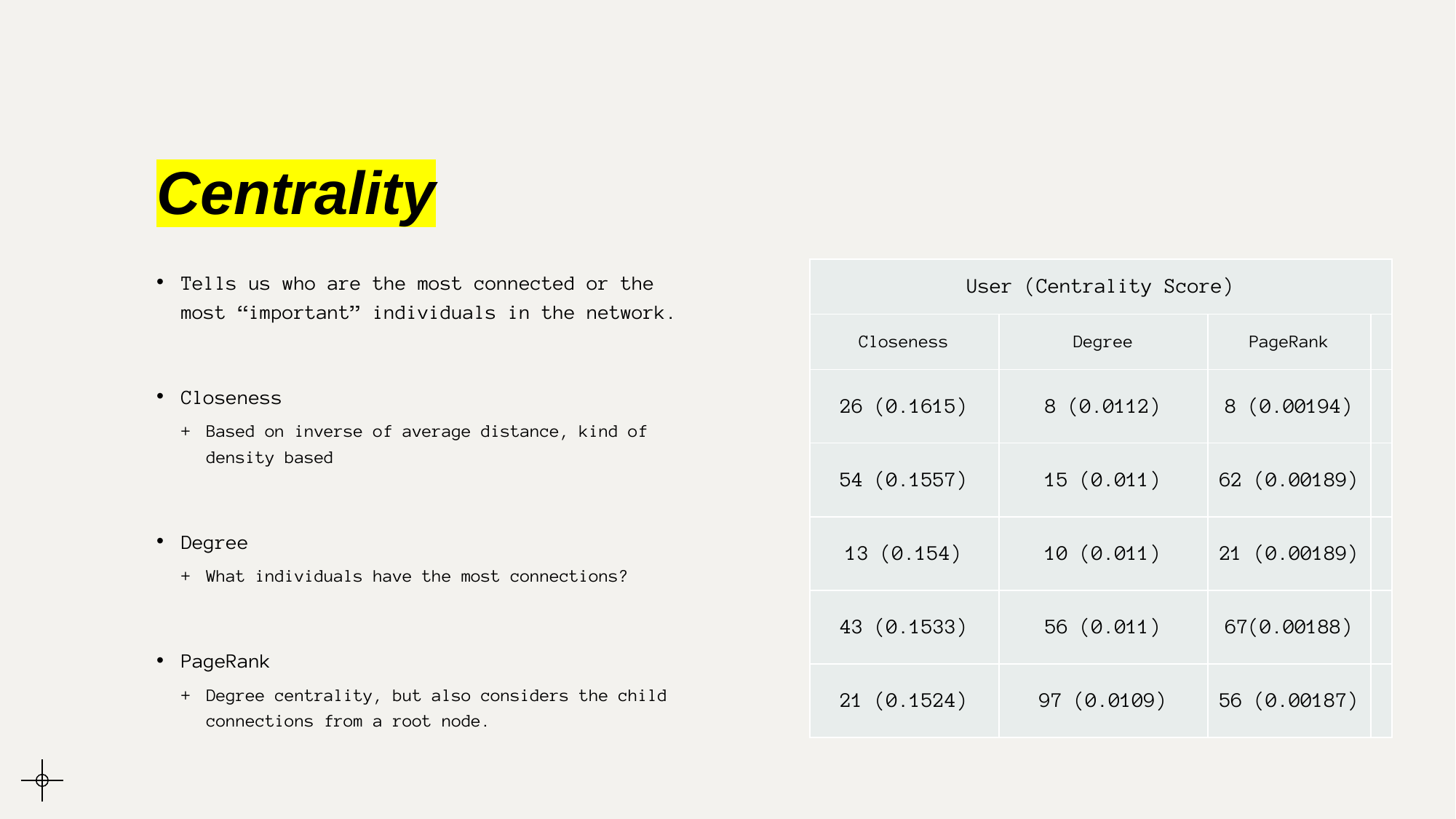

# Centrality
| User (Centrality Score) |  |  |  |
| --- | --- | --- | --- |
| Closeness | Degree | PageRank |  |
| 26 (0.1615) | 8 (0.0112) | 8 (0.00194) |  |
| 54 (0.1557) | 15 (0.011) | 62 (0.00189) |  |
| 13 (0.154) | 10 (0.011) | 21 (0.00189) |  |
| 43 (0.1533) | 56 (0.011) | 67(0.00188) |  |
| 21 (0.1524) | 97 (0.0109) | 56 (0.00187) |  |
Tells us who are the most connected or the most “important” individuals in the network.

Closeness
Based on inverse of average distance, kind of density based

Degree
What individuals have the most connections?

PageRank
Degree centrality, but also considers the child connections from a root node.